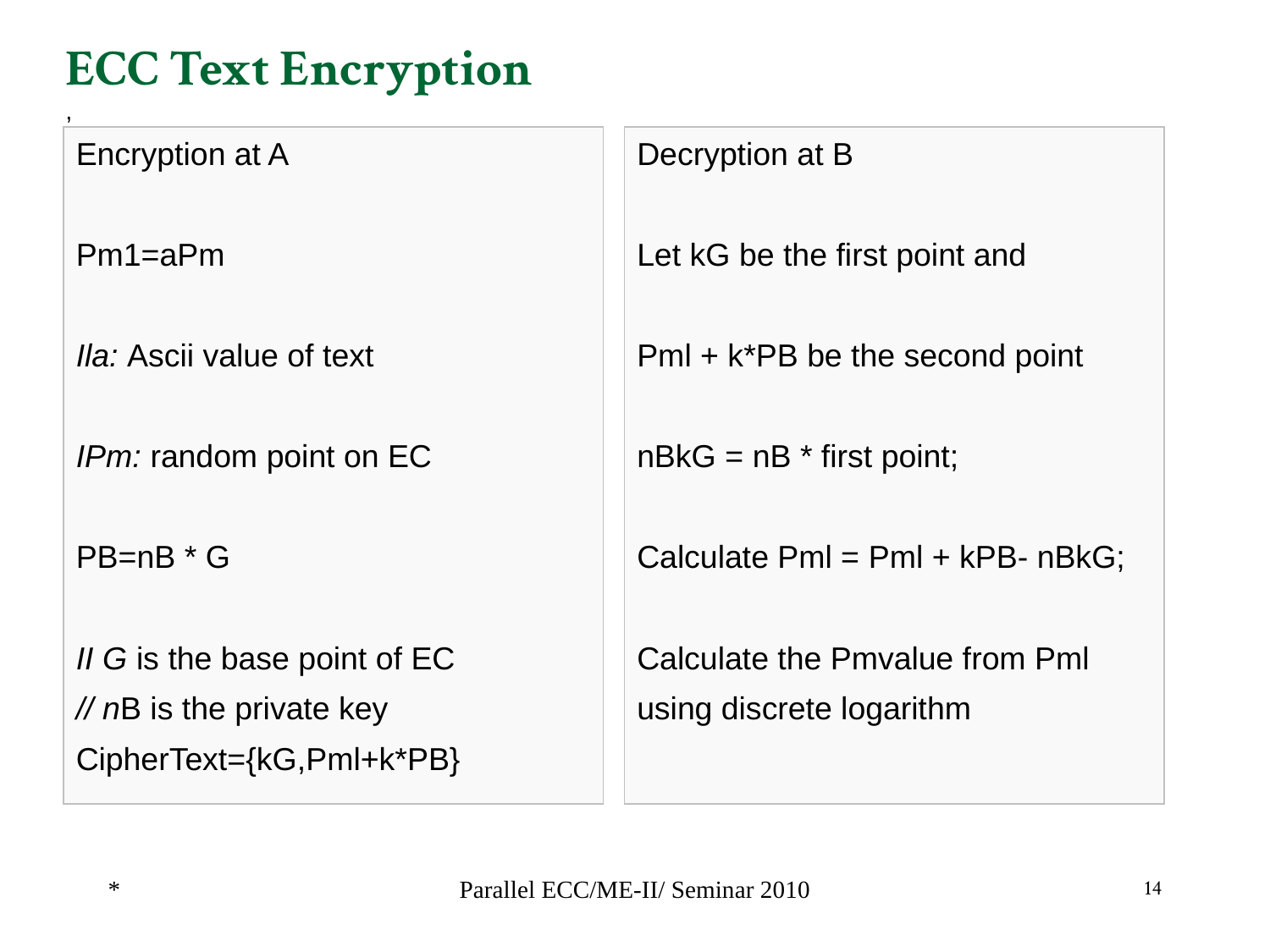

ECC Text Encryption
,
Encryption at A

Pm1=aPm

Ila: Ascii value of text

IPm: random point on EC

PB=nB * G

II G is the base point of EC
// nB is the private key
CipherText={kG,Pml+k*PB}

Decryption at B

Let kG be the first point and

Pml + k*PB be the second point

nBkG = nB * first point;

Calculate Pml = Pml + kPB- nBkG;

Calculate the Pmvalue from Pml
using discrete logarithm

*
Parallel ECC/ME-II/ Seminar 2010
14